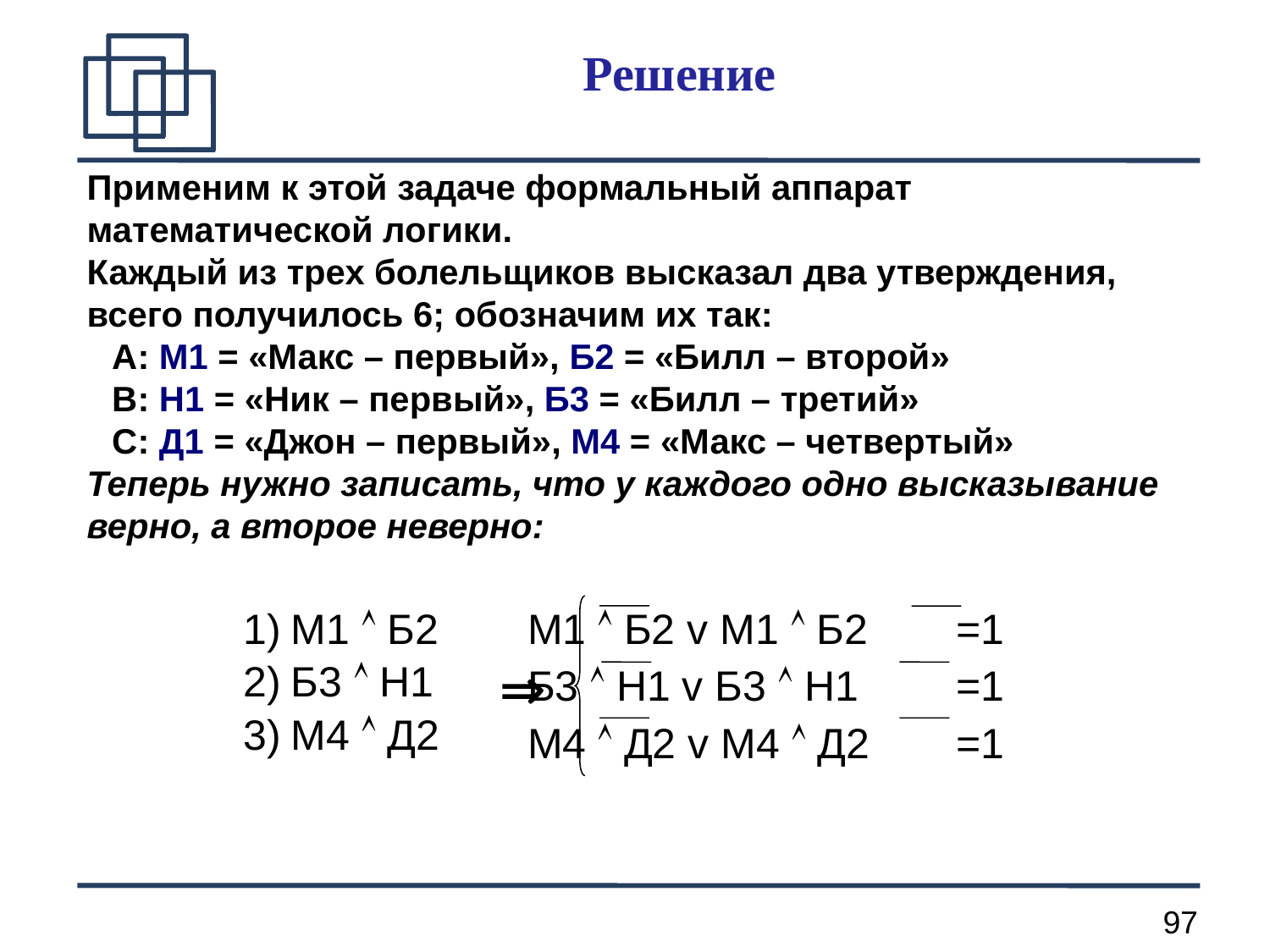

Решение
Применим к этой задаче формальный аппарат математической логики.
Каждый из трех болельщиков высказал два утверждения, всего получилось 6; обозначим их так:
A: М1 = «Макс – первый», Б2 = «Билл – второй»
B: Н1 = «Ник – первый», Б3 = «Билл – третий»
C: Д1 = «Джон – первый», М4 = «Макс – четвертый»
Теперь нужно записать, что у каждого одно высказывание верно, а второе неверно:
М1 ∧ Б2
Б3 ∧ Н1
М4 ∧ Д2

М1 ∧ Б2 v М1 ∧ Б2	=1
Б3 ∧ Н1 v Б3 ∧ Н1 	=1
М4 ∧ Д2 v М4 ∧ Д2	=1
⇒